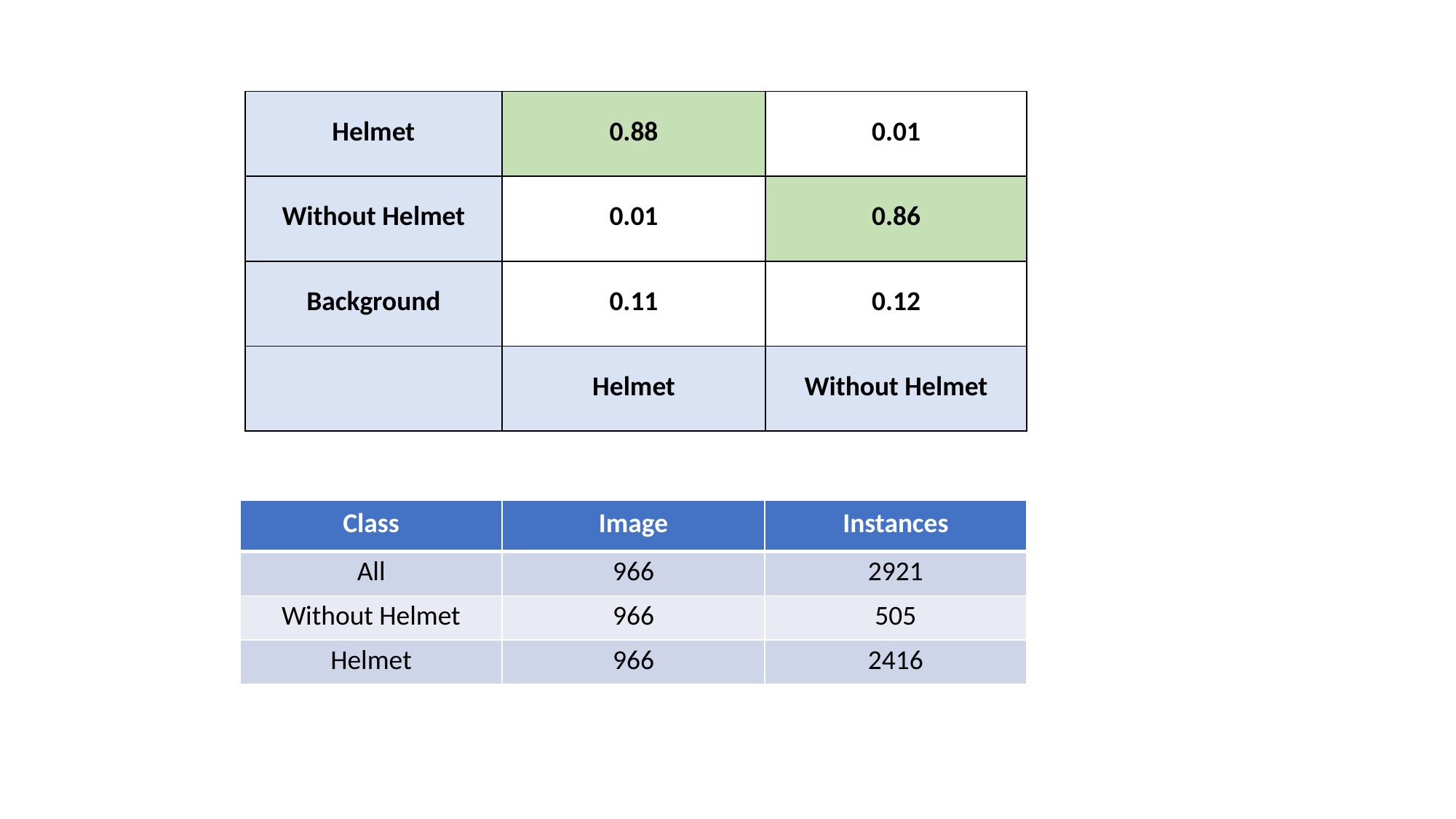

| Helmet | 0.88 | 0.01 |
| --- | --- | --- |
| Without Helmet | 0.01 | 0.86 |
| Background | 0.11 | 0.12 |
|  | Helmet | Without Helmet |
| Class | Image | Instances |
| --- | --- | --- |
| All | 966 | 2921 |
| Without Helmet | 966 | 505 |
| Helmet | 966 | 2416 |